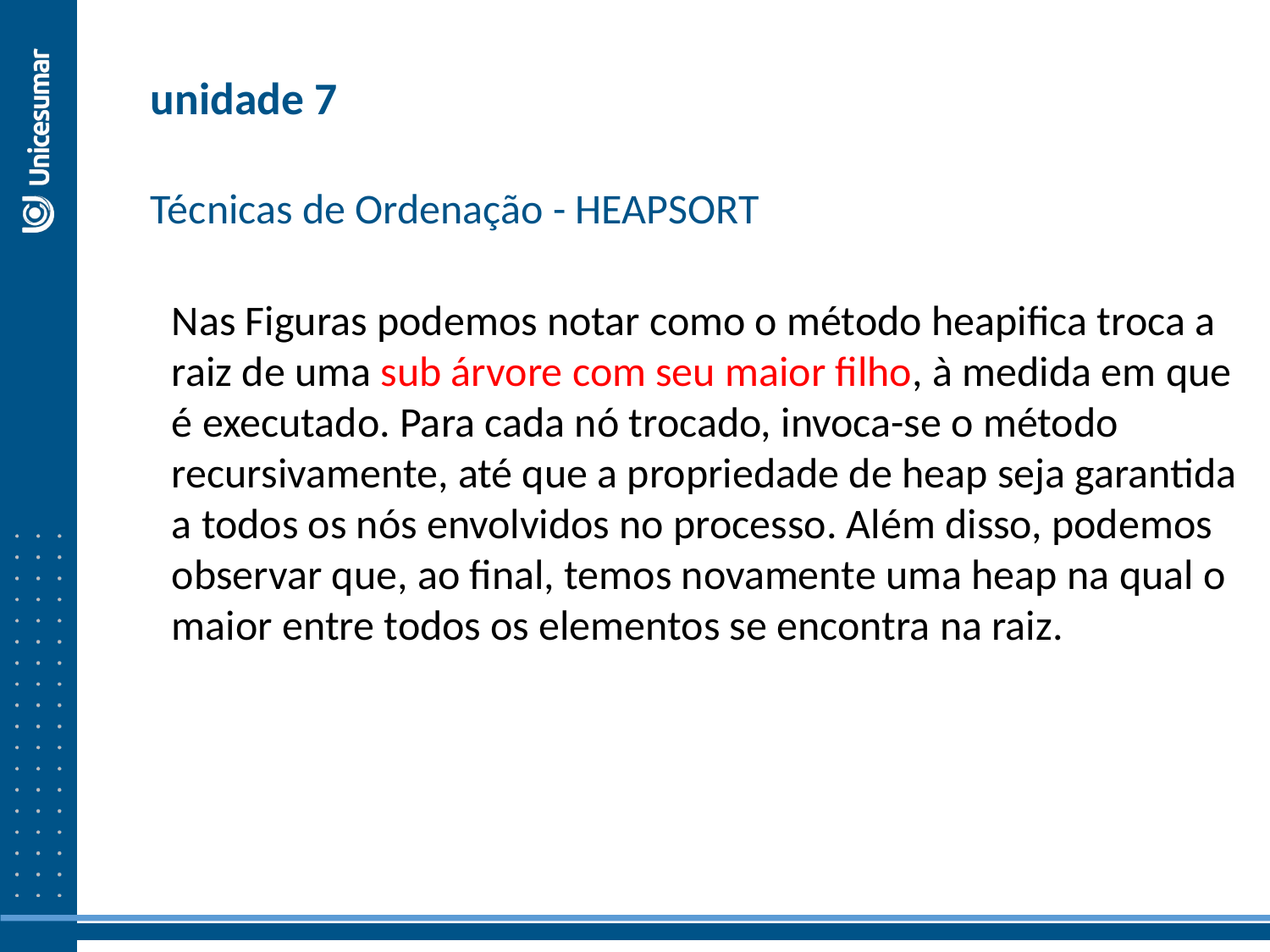

unidade 7
Técnicas de Ordenação - HEAPSORT
Nas Figuras podemos notar como o método heapifica troca a raiz de uma sub árvore com seu maior filho, à medida em que é executado. Para cada nó trocado, invoca-se o método recursivamente, até que a propriedade de heap seja garantida a todos os nós envolvidos no processo. Além disso, podemos observar que, ao final, temos novamente uma heap na qual o maior entre todos os elementos se encontra na raiz.